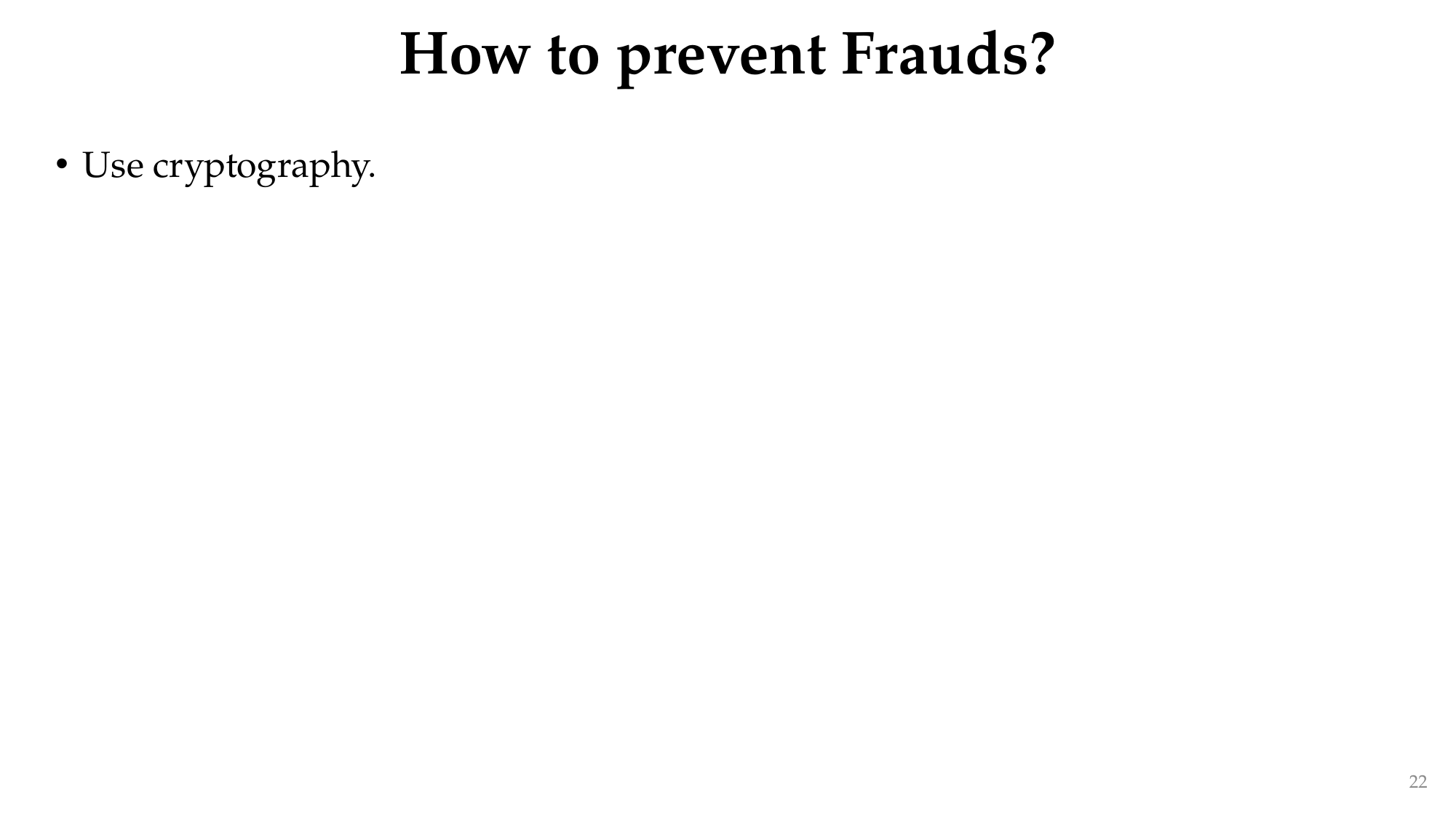

# How to prevent Frauds?
Use cryptography.

22